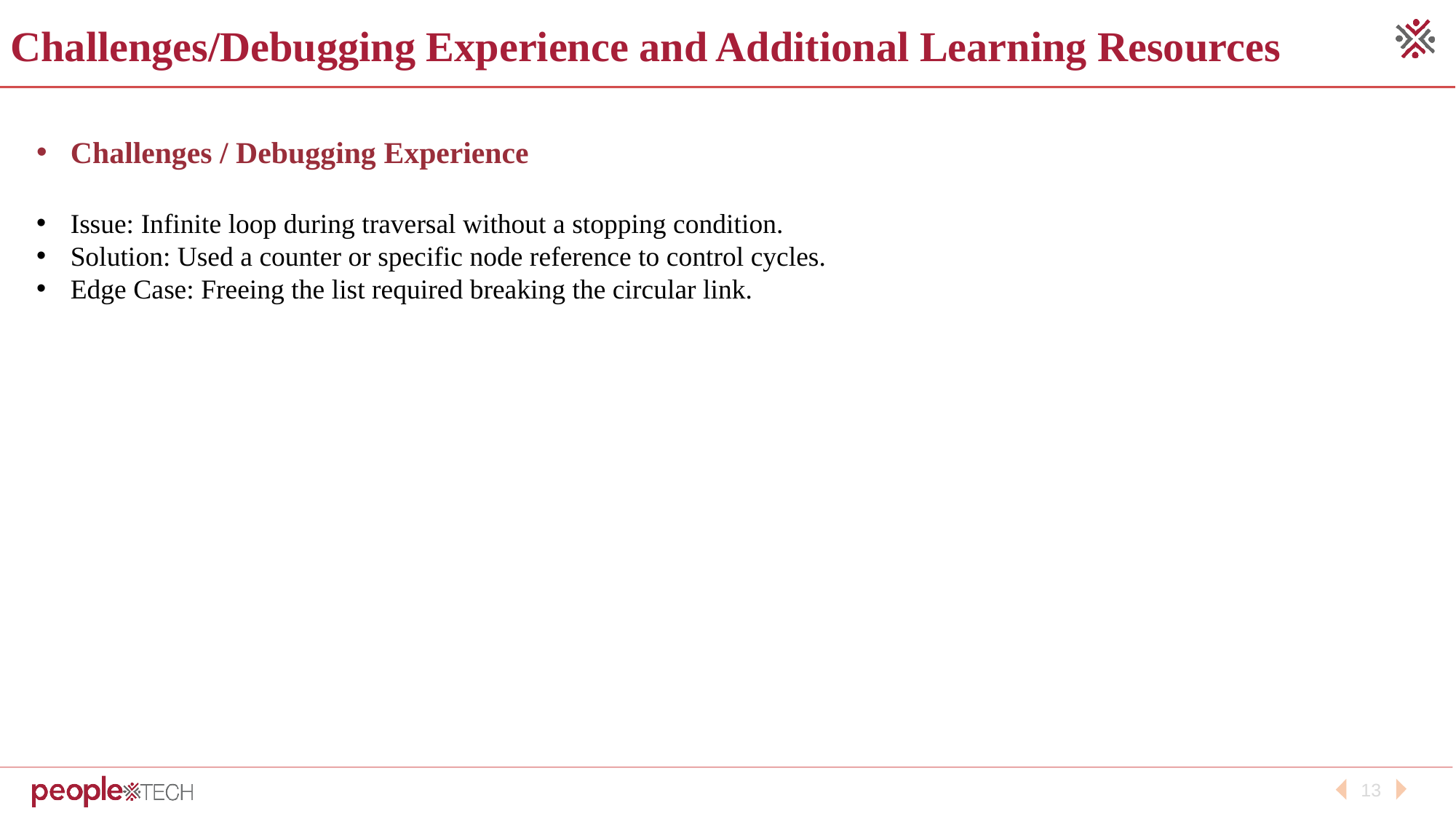

Challenges/Debugging Experience and Additional Learning Resources

Challenges / Debugging Experience

Issue: Infinite loop during traversal without a stopping condition.
Solution: Used a counter or specific node reference to control cycles.
Edge Case: Freeing the list required breaking the circular link.